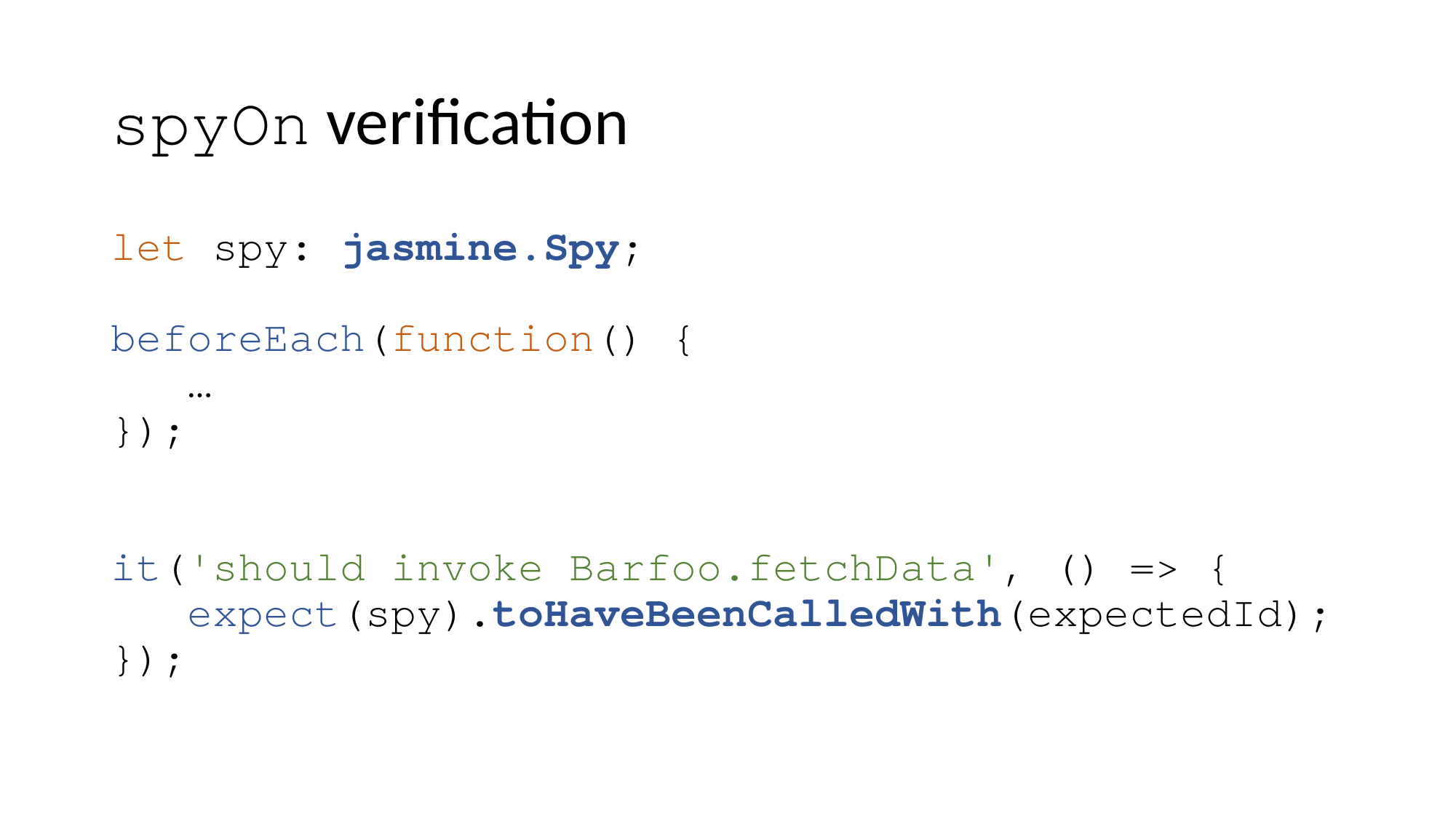

# spyOn verification
let spy: jasmine.Spy;
beforeEach(function() {
   …
});
it('should invoke Barfoo.fetchData', () => {
   expect(spy).toHaveBeenCalledWith(expectedId);
});